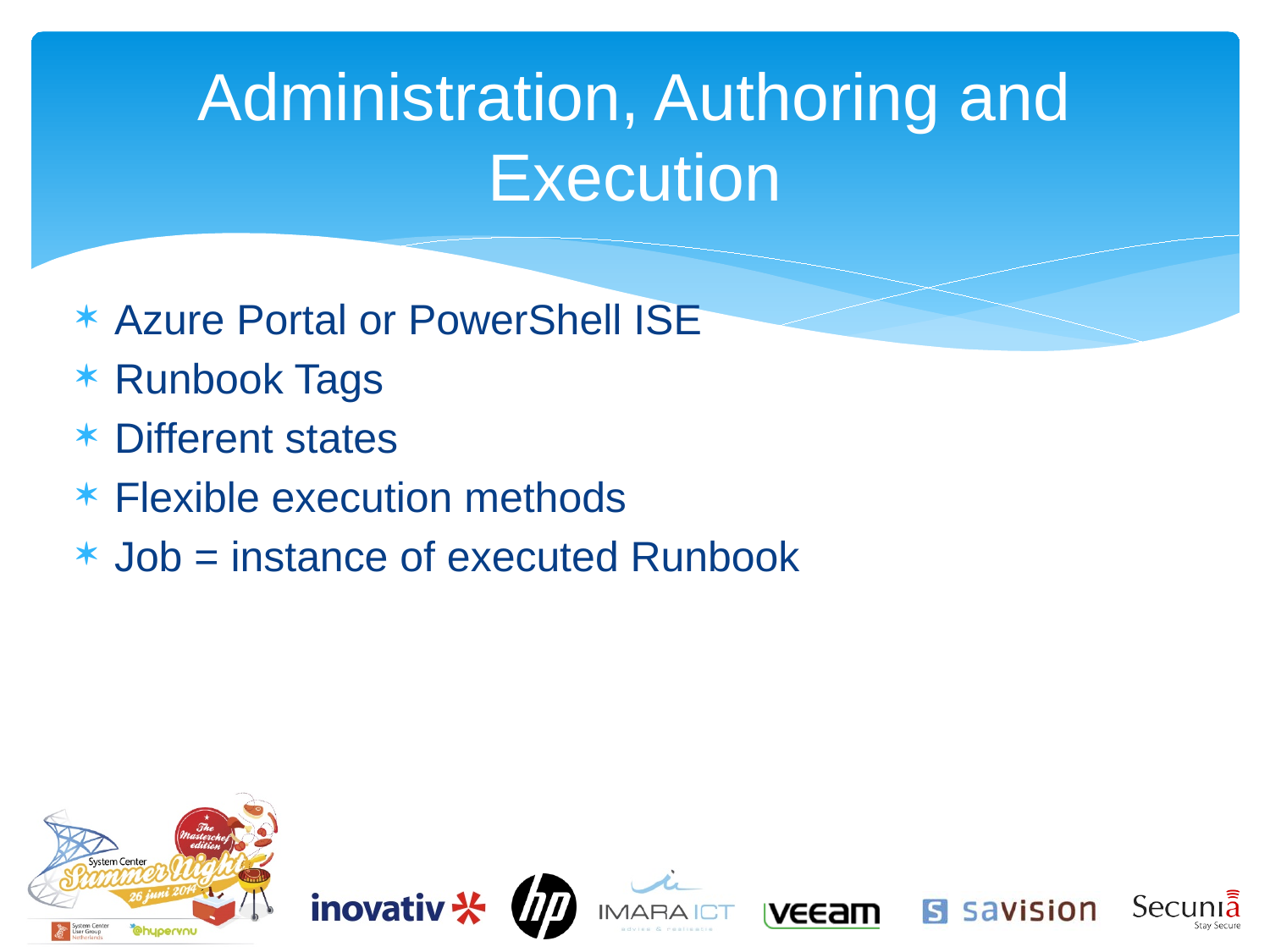

# Administration, Authoring and Execution
Azure Portal or PowerShell ISE
Runbook Tags
Different states
Flexible execution methods
Job = instance of executed Runbook